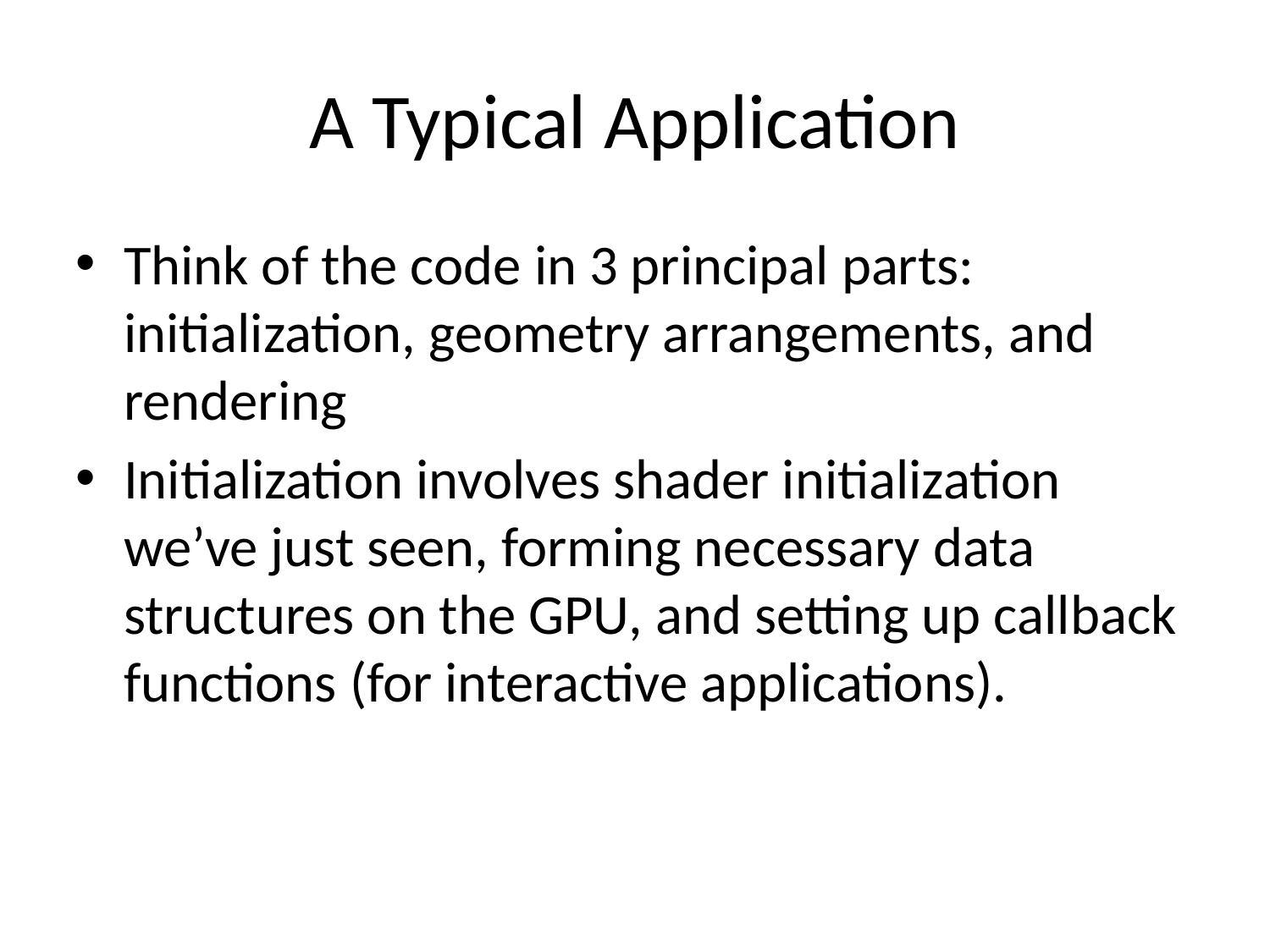

A Typical Application
Think of the code in 3 principal parts: initialization, geometry arrangements, and rendering
Initialization involves shader initialization we’ve just seen, forming necessary data structures on the GPU, and setting up callback functions (for interactive applications).